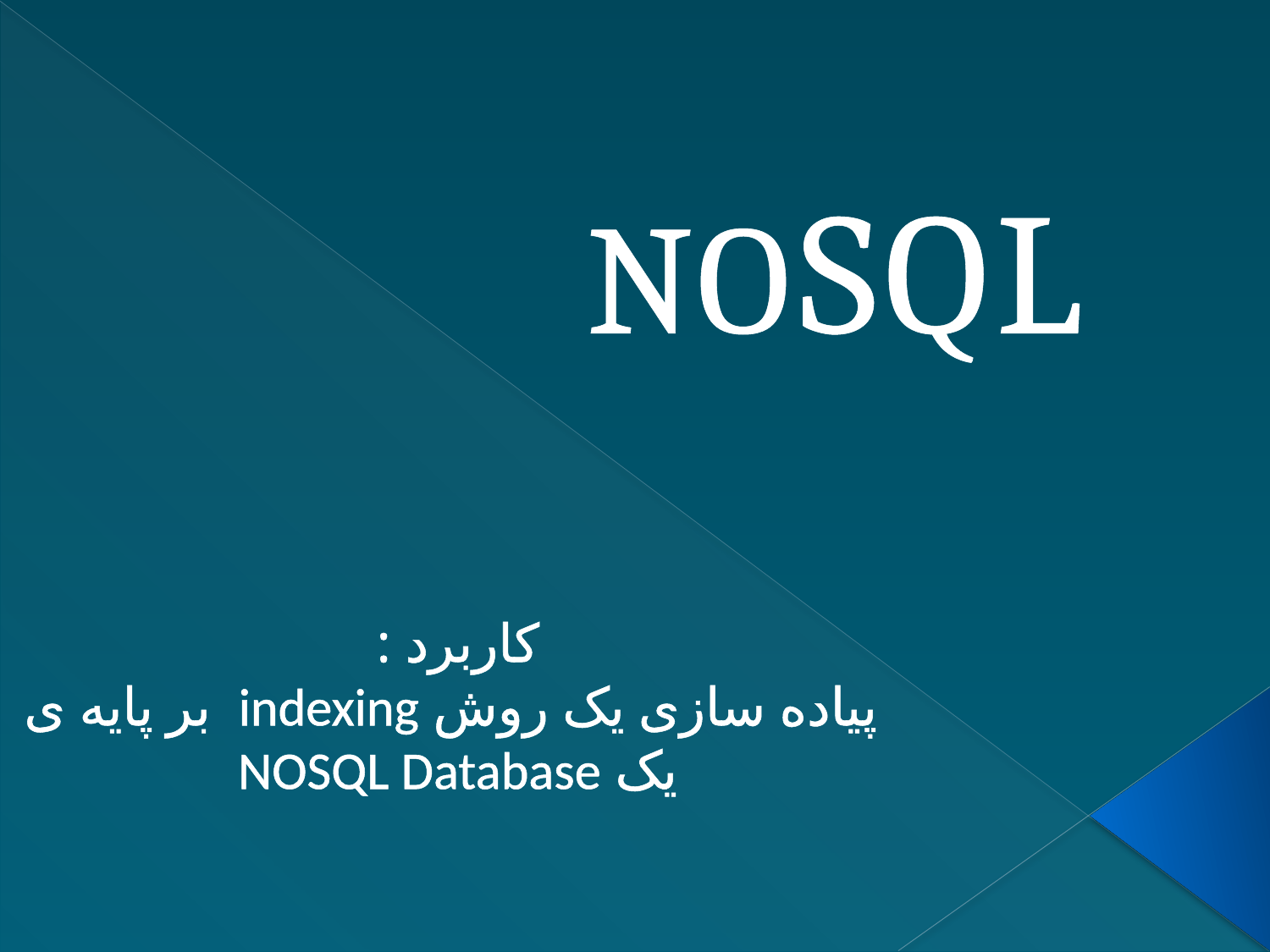

# NOSQL
کاربرد :
 پیاده سازی یک روش indexing  بر پایه ی یک NOSQL Database